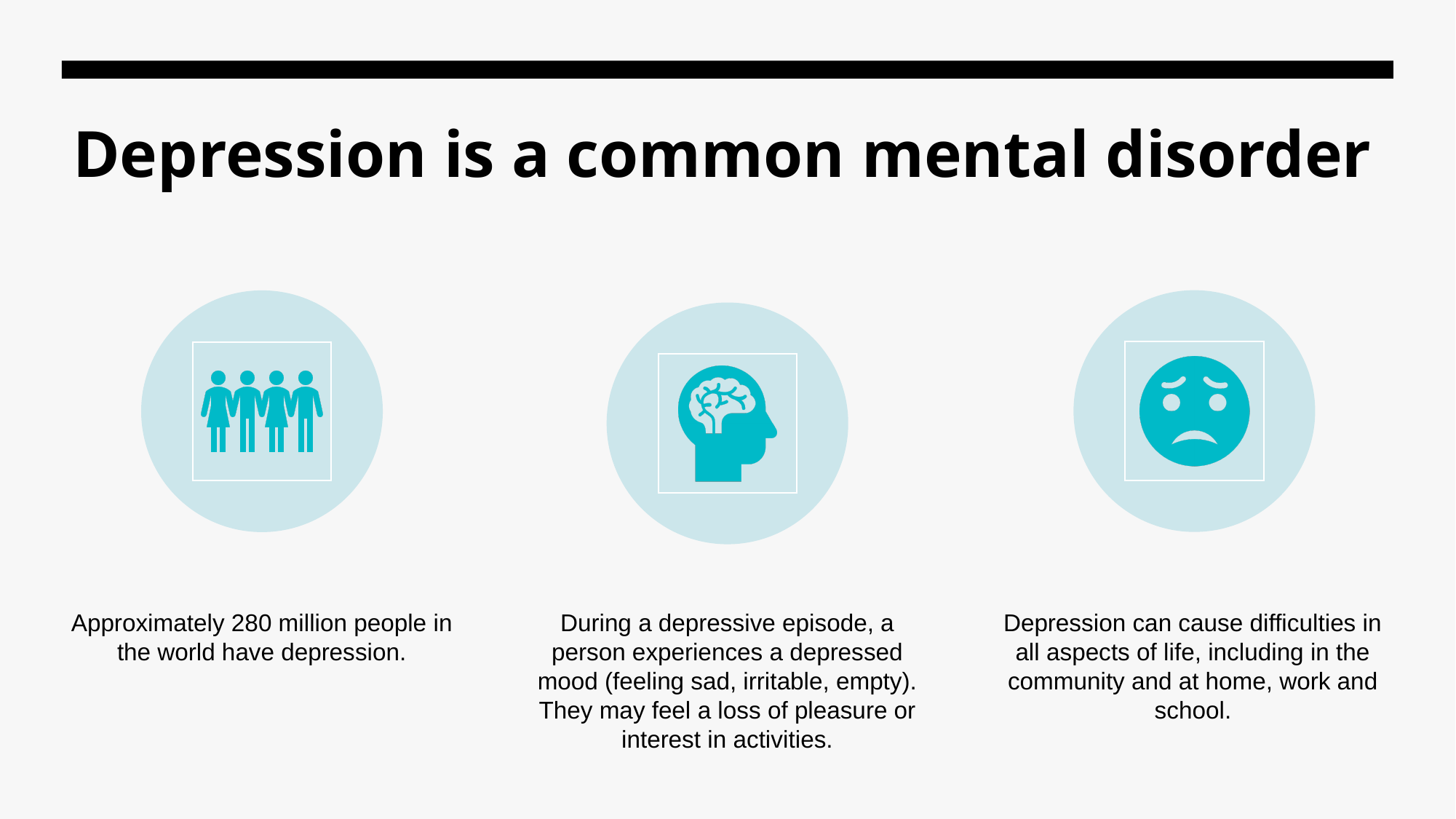

# Depression is a common mental disorder
Approximately 280 million people in the world have depression.
During a depressive episode, a person experiences a depressed mood (feeling sad, irritable, empty). They may feel a loss of pleasure or interest in activities.
Depression can cause difficulties in all aspects of life, including in the community and at home, work and school.